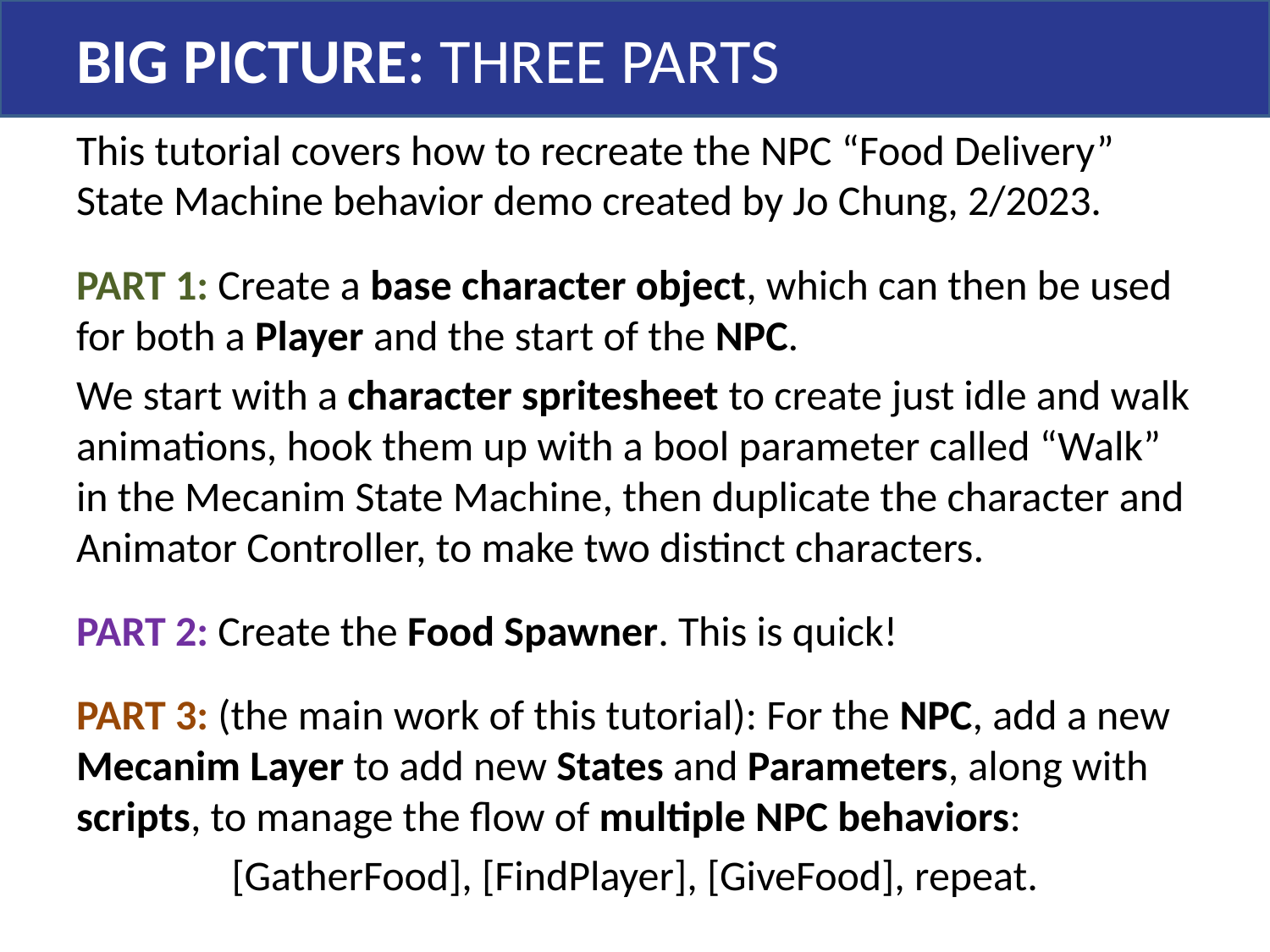

# BIG PICTURE: THREE PARTS
This tutorial covers how to recreate the NPC “Food Delivery” State Machine behavior demo created by Jo Chung, 2/2023.

PART 1: Create a base character object, which can then be used for both a Player and the start of the NPC.
We start with a character spritesheet to create just idle and walk animations, hook them up with a bool parameter called “Walk” in the Mecanim State Machine, then duplicate the character and Animator Controller, to make two distinct characters.

PART 2: Create the Food Spawner. This is quick!

PART 3: (the main work of this tutorial): For the NPC, add a new Mecanim Layer to add new States and Parameters, along with scripts, to manage the flow of multiple NPC behaviors:
[GatherFood], [FindPlayer], [GiveFood], repeat.